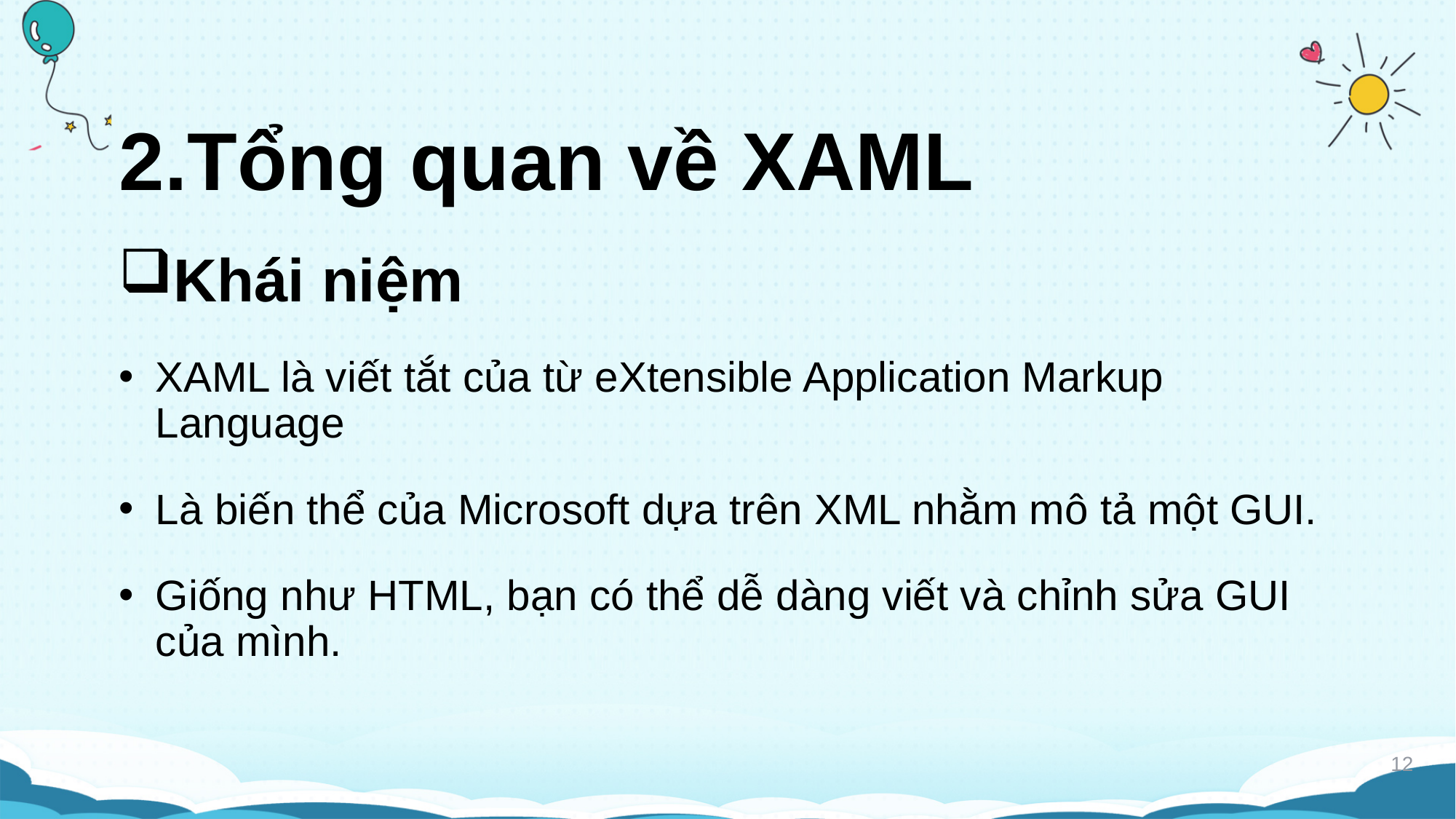

# 2.Tổng quan về XAML
Khái niệm
XAML là viết tắt của từ eXtensible Application Markup Language
Là biến thể của Microsoft dựa trên XML nhằm mô tả một GUI.
Giống như HTML, bạn có thể dễ dàng viết và chỉnh sửa GUI của mình.
12